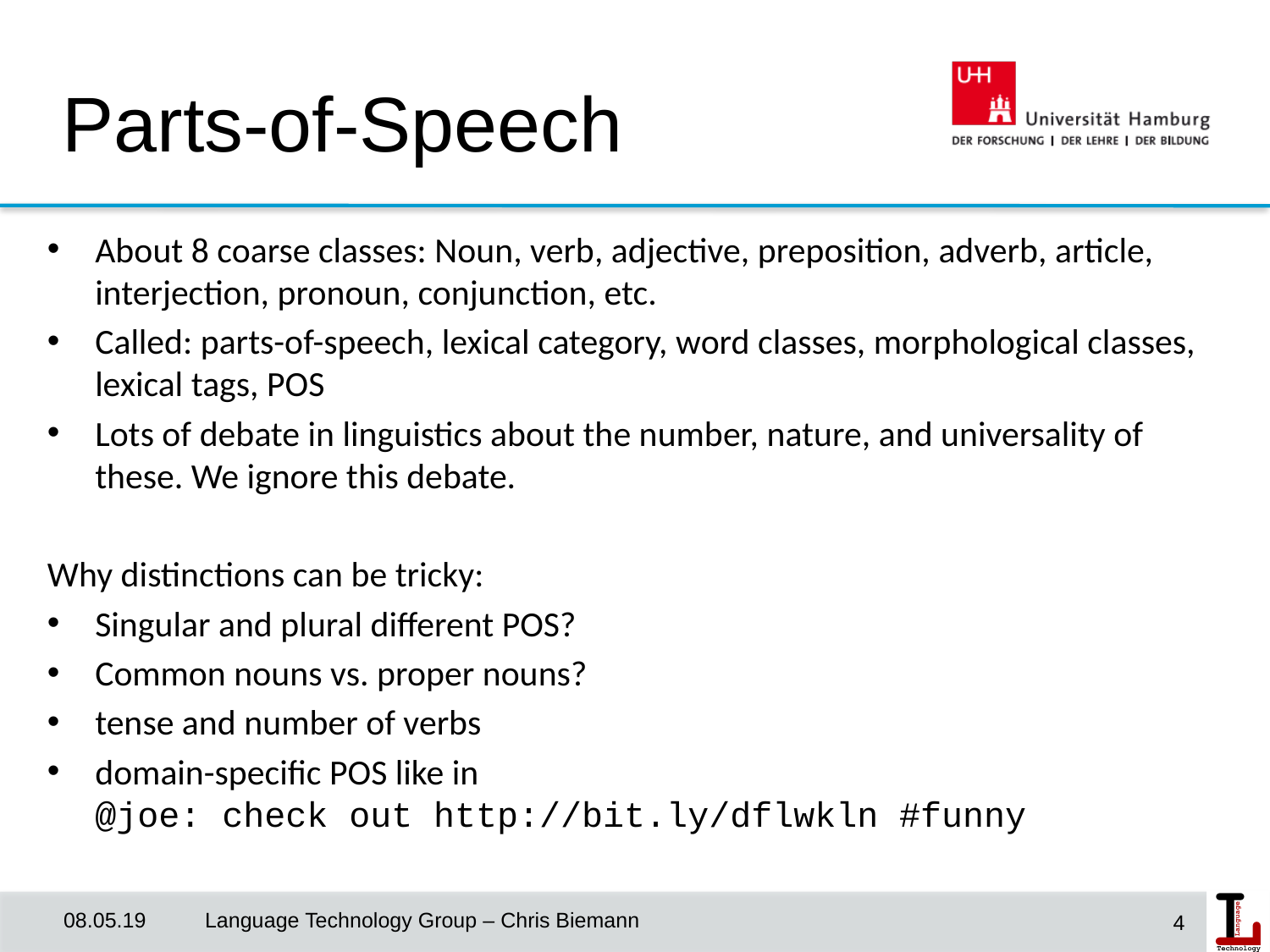

# Parts-of-Speech
About 8 coarse classes: Noun, verb, adjective, preposition, adverb, article, interjection, pronoun, conjunction, etc.
Called: parts-of-speech, lexical category, word classes, morphological classes, lexical tags, POS
Lots of debate in linguistics about the number, nature, and universality of these. We ignore this debate.

Why distinctions can be tricky:
Singular and plural different POS?
Common nouns vs. proper nouns?
tense and number of verbs
domain-specific POS like in
@joe: check out http://bit.ly/dflwkln #funny

4
08.05.19
 Language Technology Group – Chris Biemann